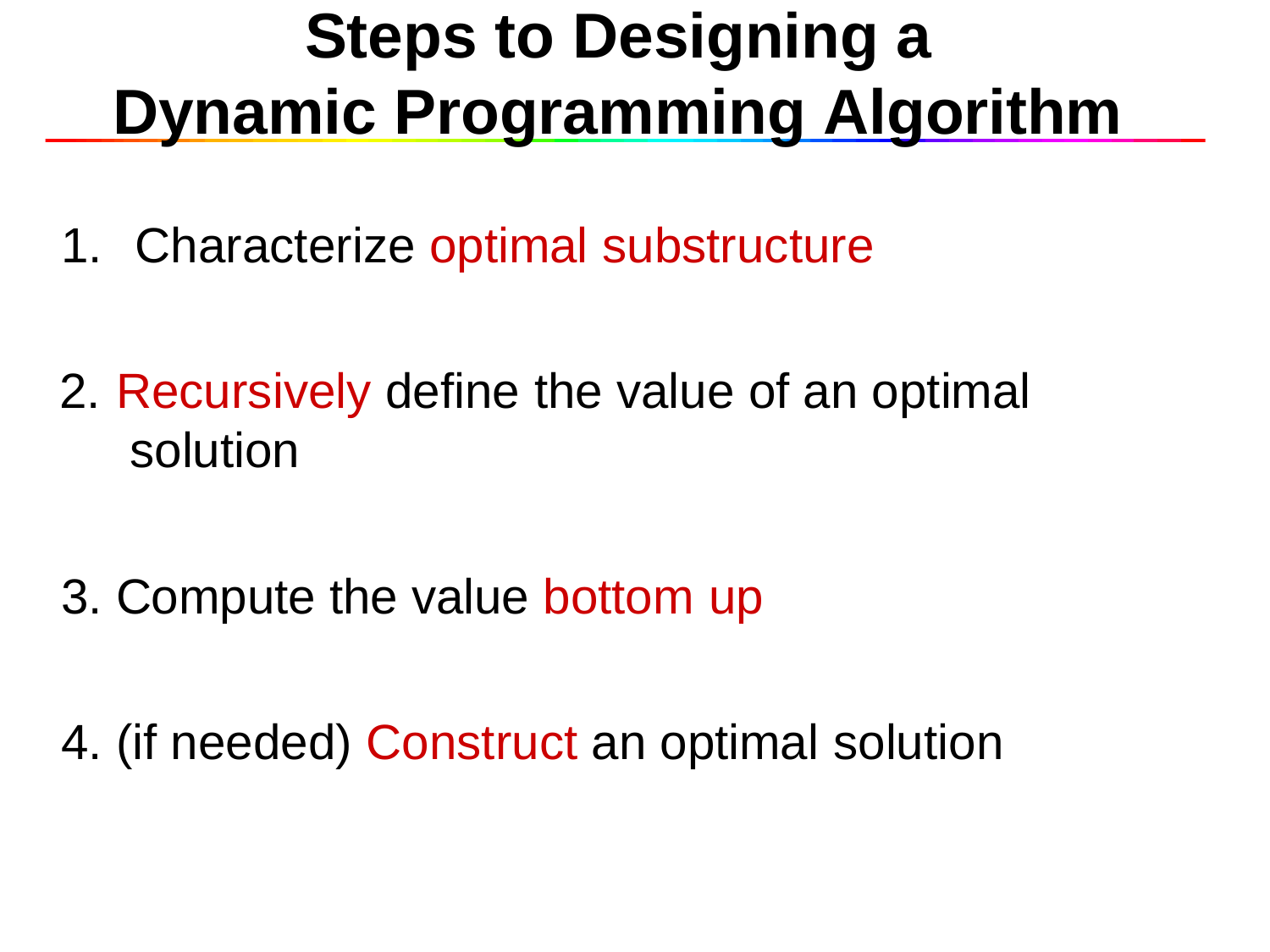

# Steps to Designing a  Dynamic Programming Algorithm
Characterize optimal substructure

Recursively define the value of an optimal  solution

Compute the value bottom up

(if needed) Construct an optimal solution